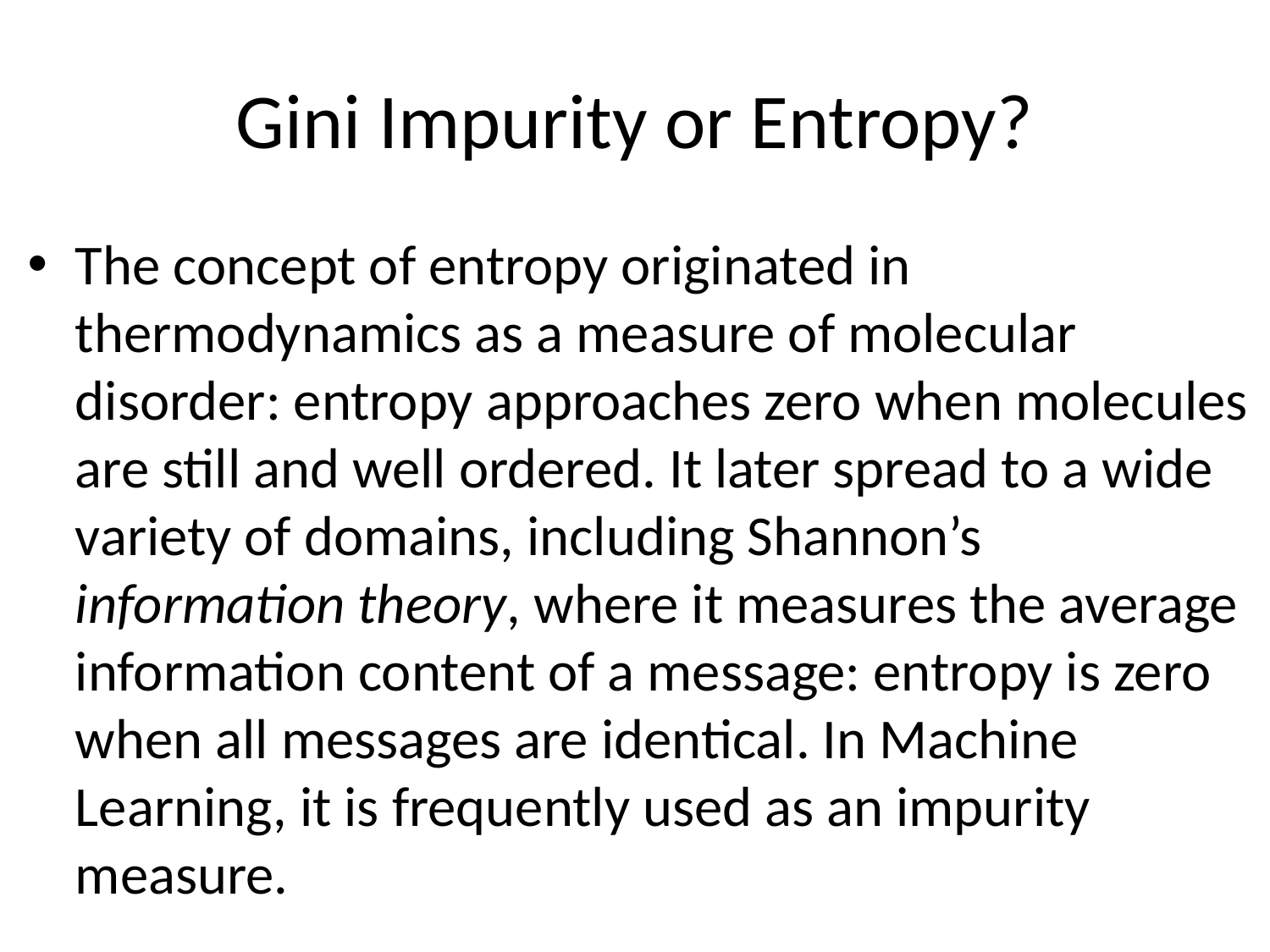

# Gini Impurity or Entropy?
The concept of entropy originated in thermodynamics as a measure of molecular disorder: entropy approaches zero when molecules are still and well ordered. It later spread to a wide variety of domains, including Shannon’s information theory, where it measures the average information content of a message: entropy is zero when all messages are identical. In Machine Learning, it is frequently used as an impurity measure.